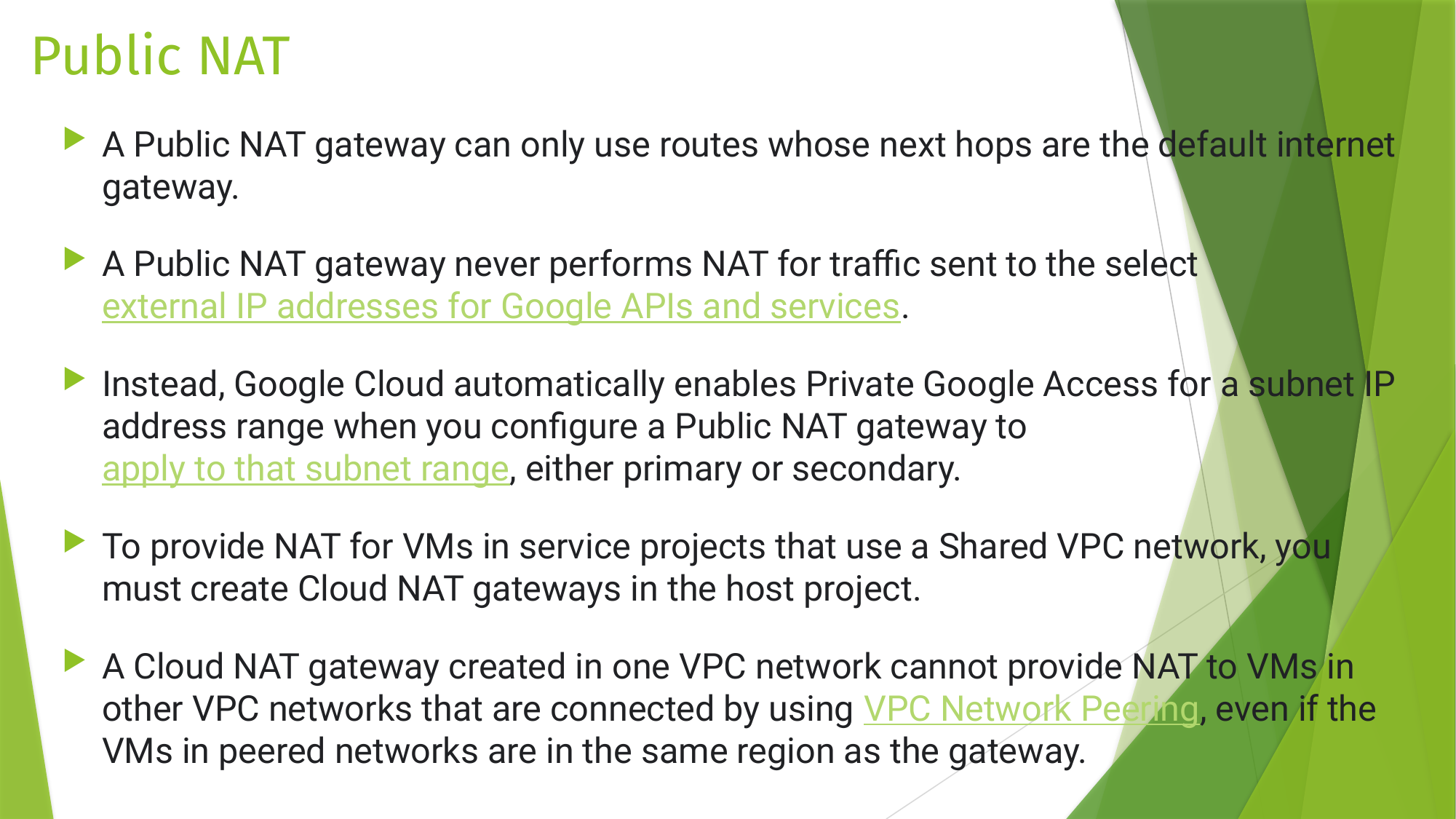

# Public NAT
A Public NAT gateway can only use routes whose next hops are the default internet gateway.
A Public NAT gateway never performs NAT for traffic sent to the select external IP addresses for Google APIs and services.
Instead, Google Cloud automatically enables Private Google Access for a subnet IP address range when you configure a Public NAT gateway to apply to that subnet range, either primary or secondary.
To provide NAT for VMs in service projects that use a Shared VPC network, you must create Cloud NAT gateways in the host project.
A Cloud NAT gateway created in one VPC network cannot provide NAT to VMs in other VPC networks that are connected by using VPC Network Peering, even if the VMs in peered networks are in the same region as the gateway.